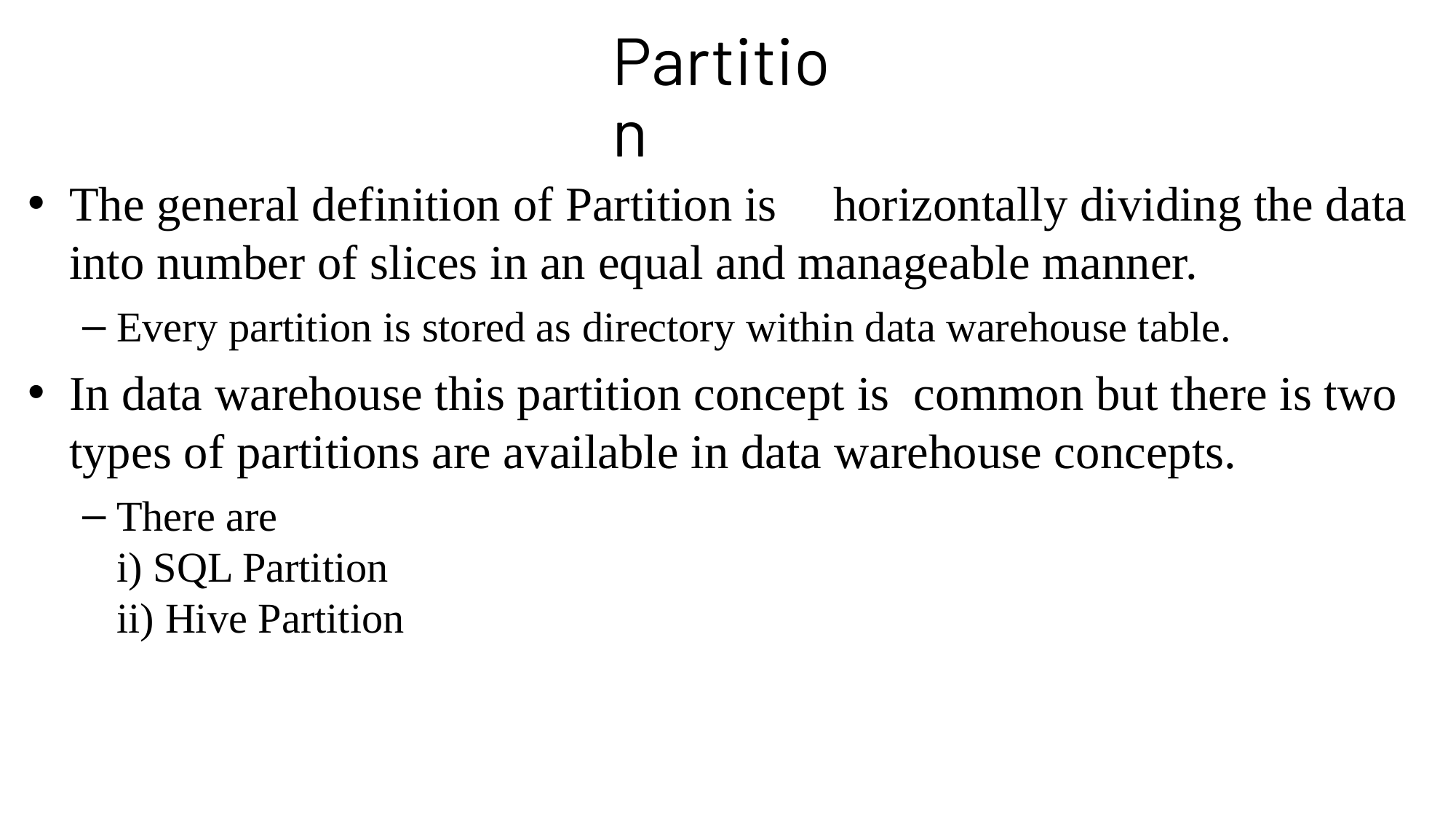

# Partition
The general definition of Partition is	horizontally dividing the data into number of slices in an equal and manageable manner.
Every partition is stored as directory within data warehouse table.
In data warehouse this partition concept is  common but there is two types of partitions are available in data warehouse concepts.
There are
SQL Partition
 Hive Partition